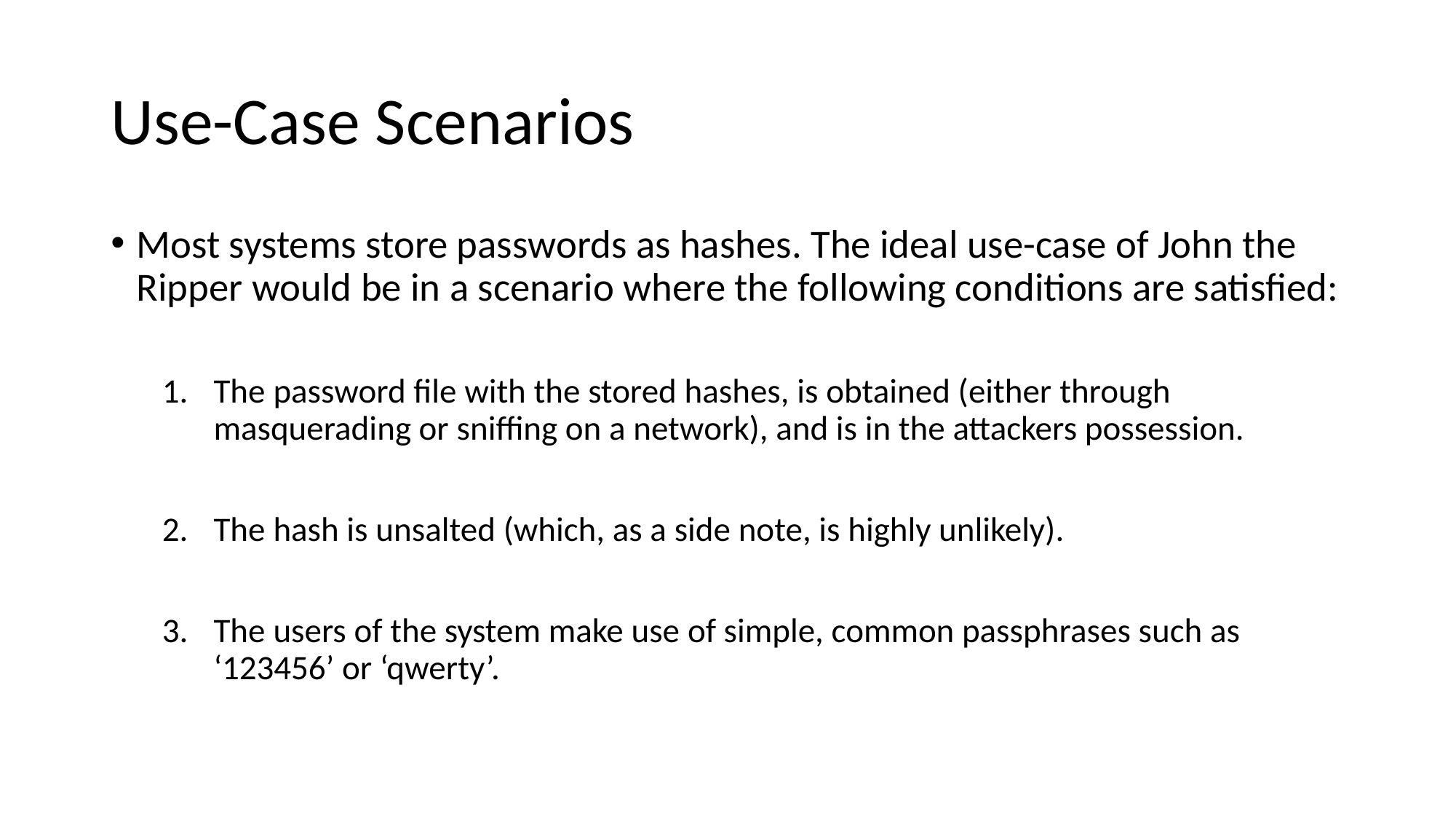

# Use-Case Scenarios
Most systems store passwords as hashes. The ideal use-case of John the Ripper would be in a scenario where the following conditions are satisfied:

The password file with the stored hashes, is obtained (either through masquerading or sniffing on a network), and is in the attackers possession.

The hash is unsalted (which, as a side note, is highly unlikely).

The users of the system make use of simple, common passphrases such as ‘123456’ or ‘qwerty’.